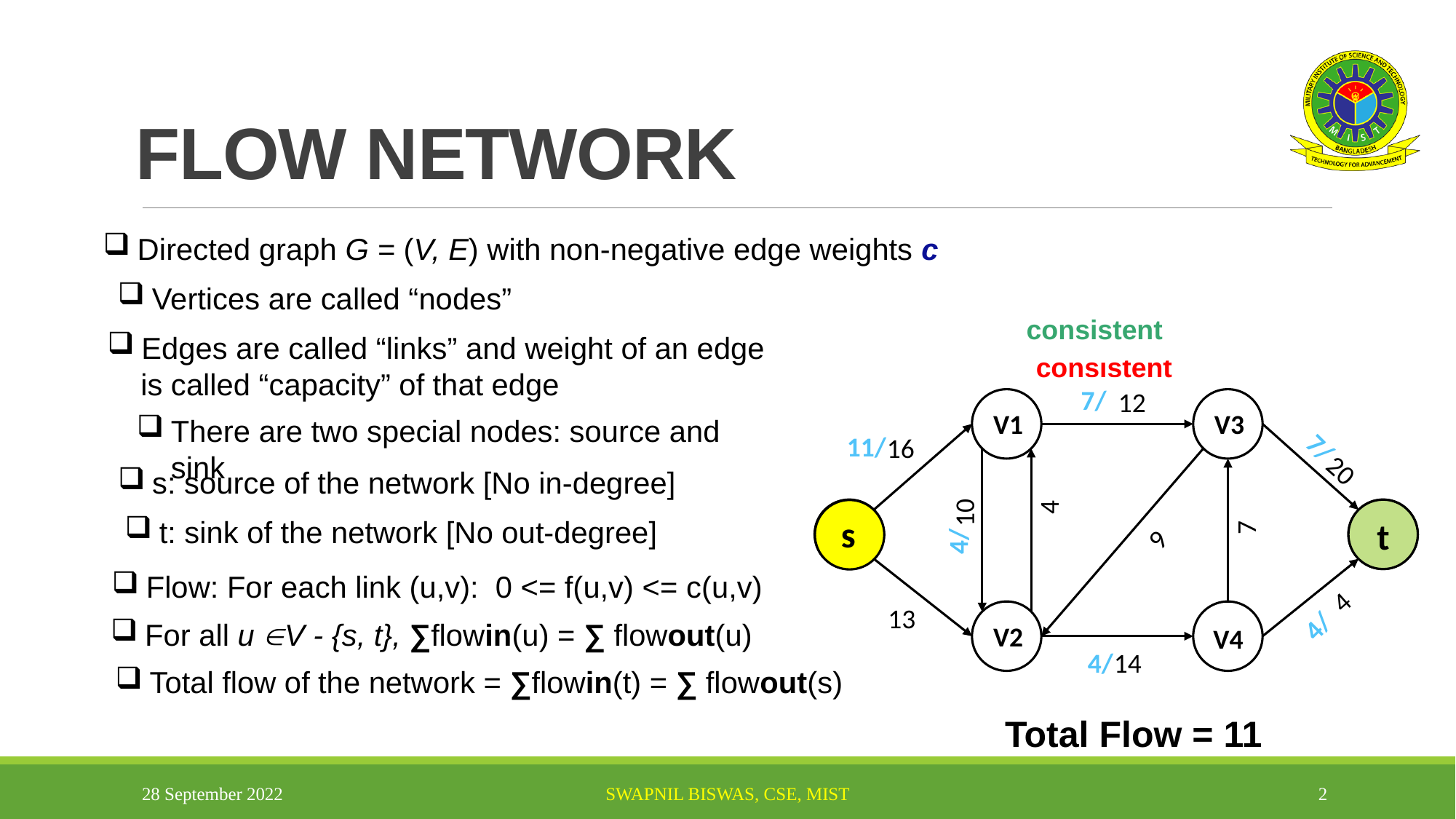

# FLOW NETWORK

∑flowin(V1) = 11
Directed graph G = (V, E) with non-negative edge weights c
∑flowout(V1) = 15

Vertices are called “nodes”
Now the network is consistent
The network is not consistent
Edges are called “links” and weight of an edge
    is called “capacity” of that edge
7/
8/
12

V1
V3
There are two special nodes: source and sink
11/
11/
7/
16
20
s: source of the network [No in-degree]
4
10

7
s
t: sink of the network [No out-degree]
t
9
4/
7/
Flow: For each link (u,v):  0 <= f(u,v) <= c(u,v)
4
13
3/

4/
For all u ∈V - {s, t}, ∑flowin(u) = ∑ flowout(u)
V2
V4
8/
4/
14
Total flow of the network = ∑flowin(t) = ∑ flowout(s)
Total Flow = 11
28 September 2022
SWAPNIL BISWAS, CSE, MIST
2